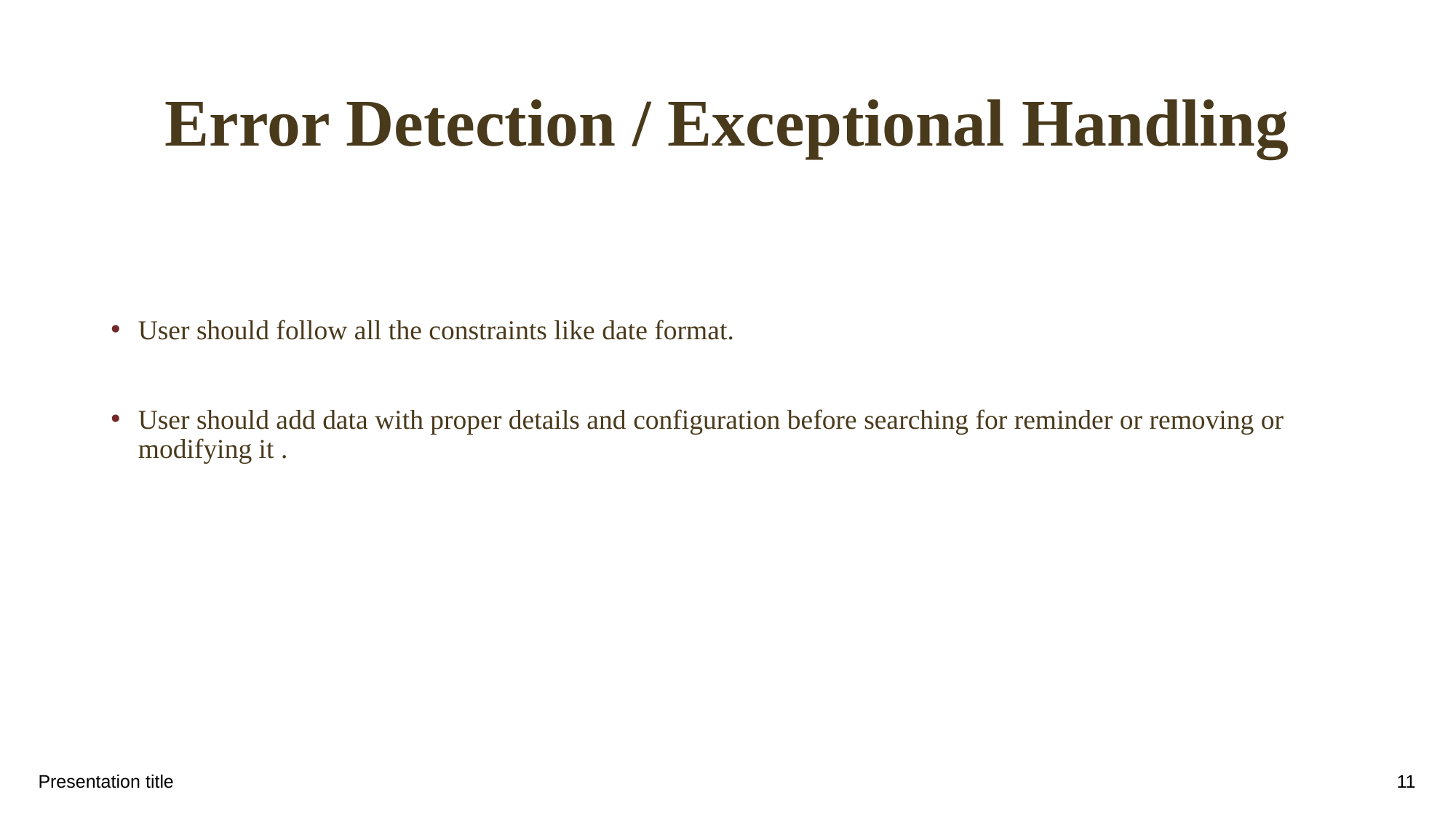

# Error Detection / Exceptional Handling

User should follow all the constraints like date format.

User should add data with proper details and configuration before searching for reminder or removing or modifying it .

Presentation title
11